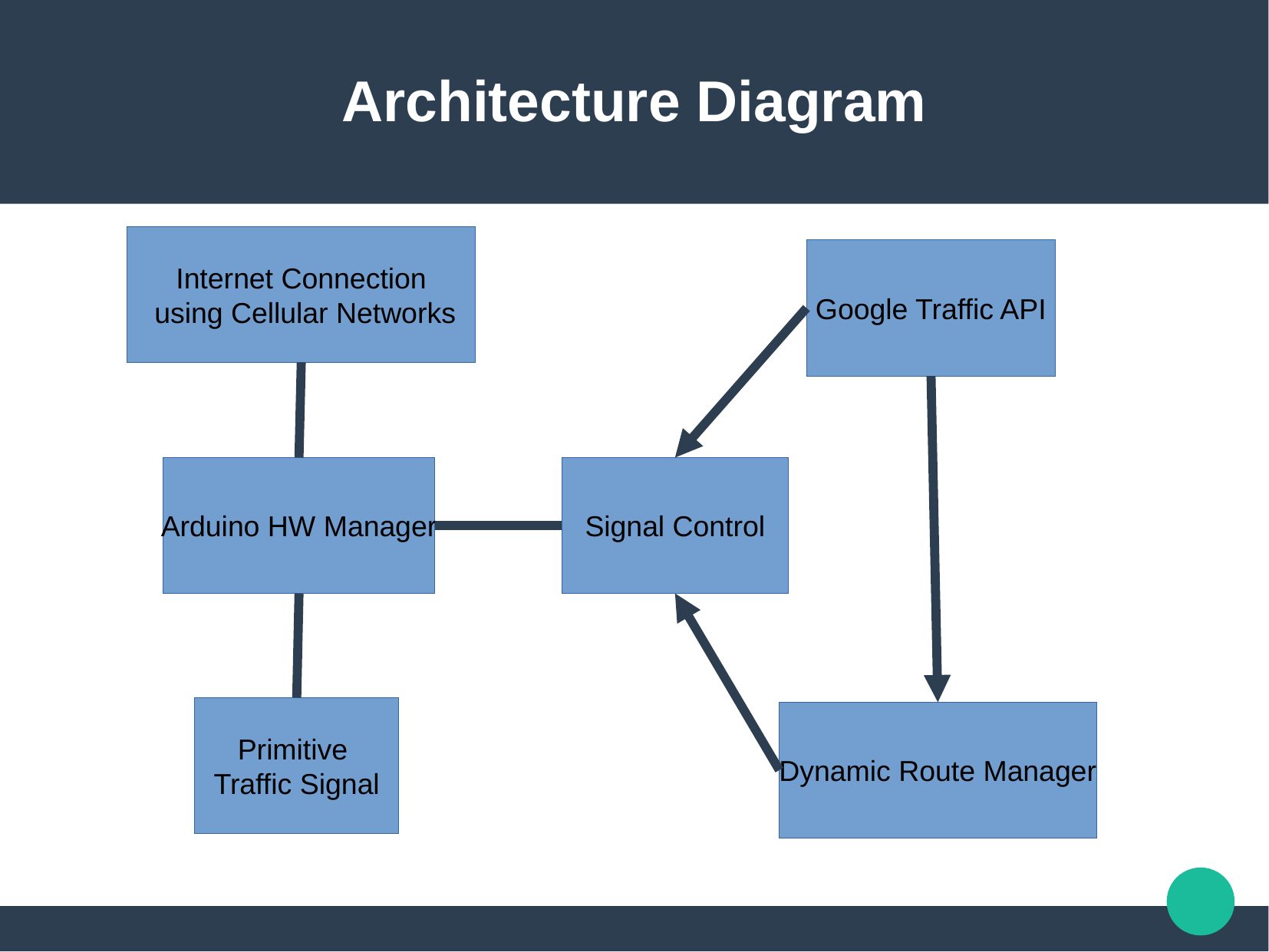

Architecture Diagram
Internet Connection
 using Cellular Networks
Google Traffic API
Arduino HW Manager
Signal Control
Primitive
Traffic Signal
Dynamic Route Manager